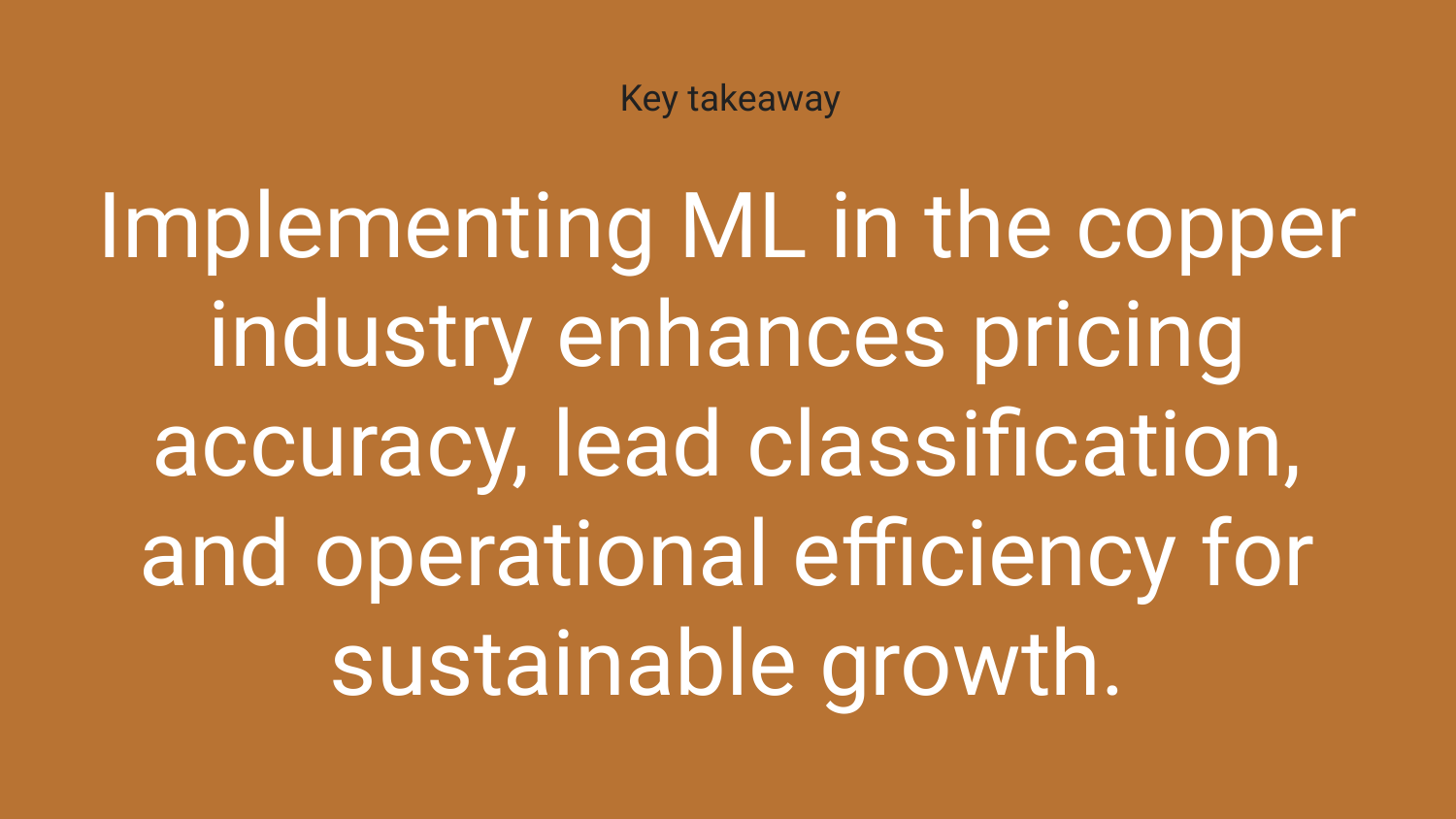

Key takeaway
# Implementing ML in the copper industry enhances pricing accuracy, lead classification, and operational efficiency for sustainable growth.